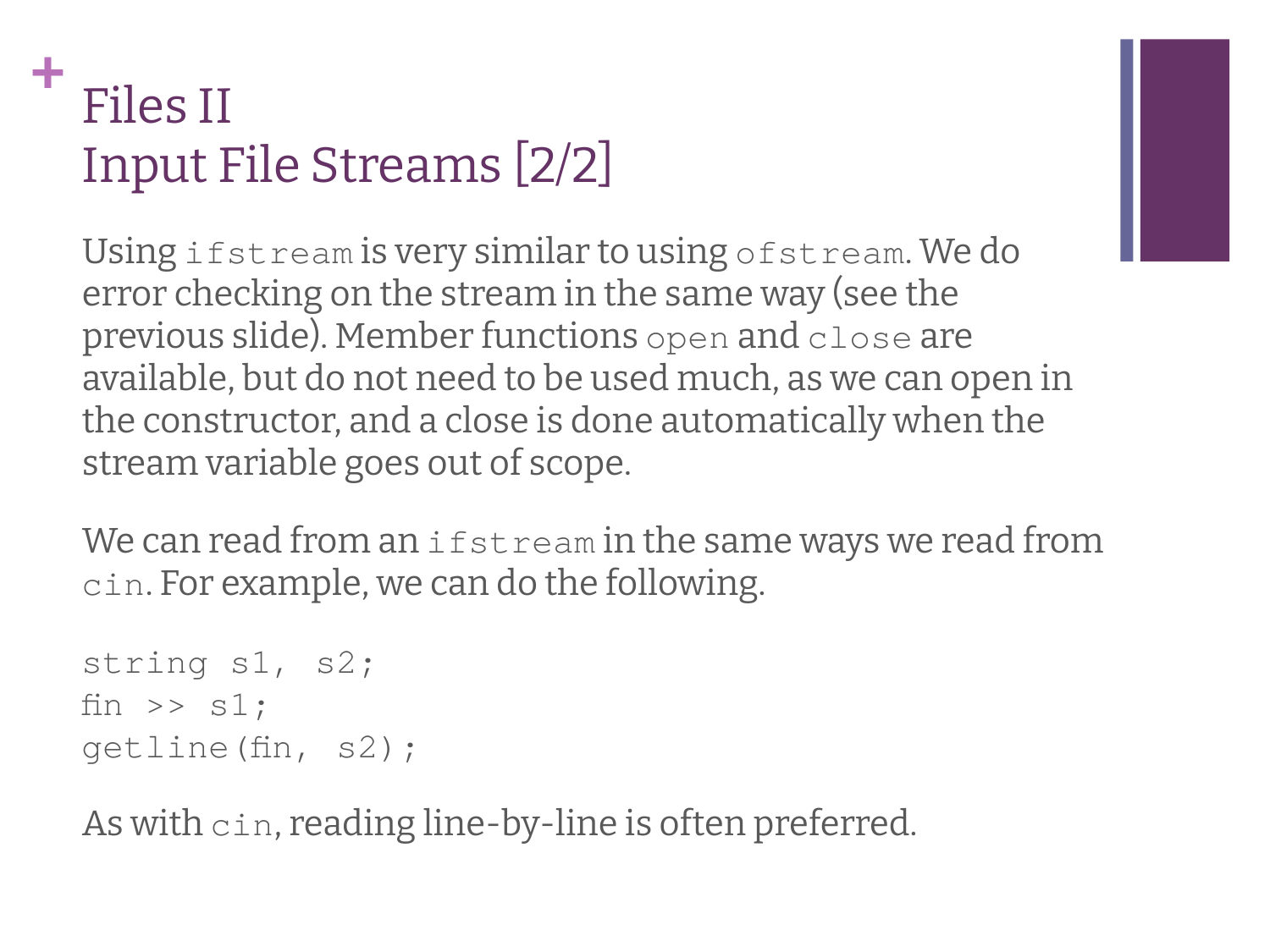

# Files II Input File Streams [2/2]
Using ifstream is very similar to using ofstream. We do error checking on the stream in the same way (see the previous slide). Member functions open and close are available, but do not need to be used much, as we can open in the constructor, and a close is done automatically when the stream variable goes out of scope.
We can read from an ifstream in the same ways we read from cin. For example, we can do the following.
string s1, s2;
fin >> s1;
getline(fin, s2);
As with cin, reading line-by-line is often preferred.